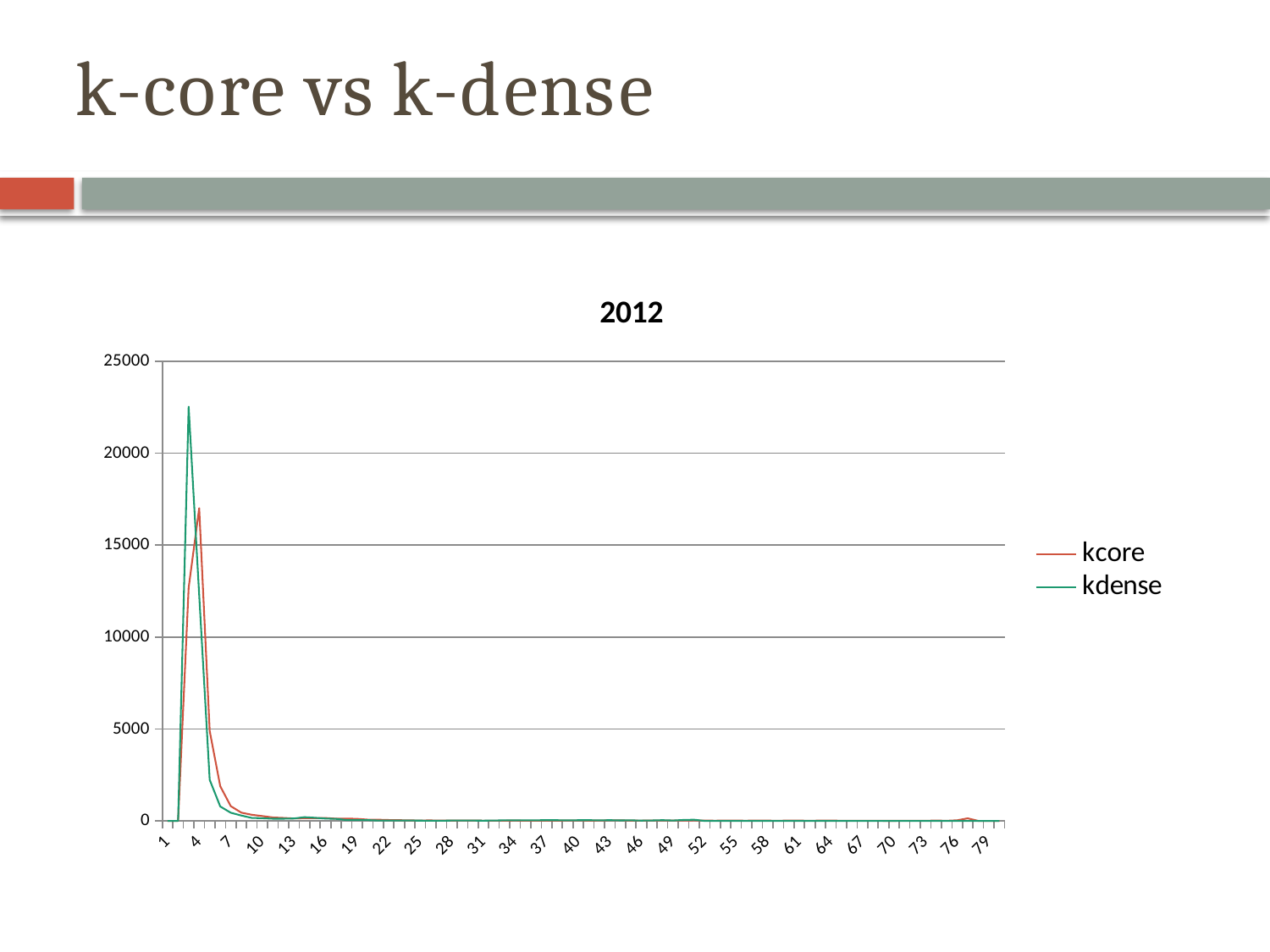

# k-core vs k-dense

### Chart: 2012

| Category |  |  |
|---|---|---|